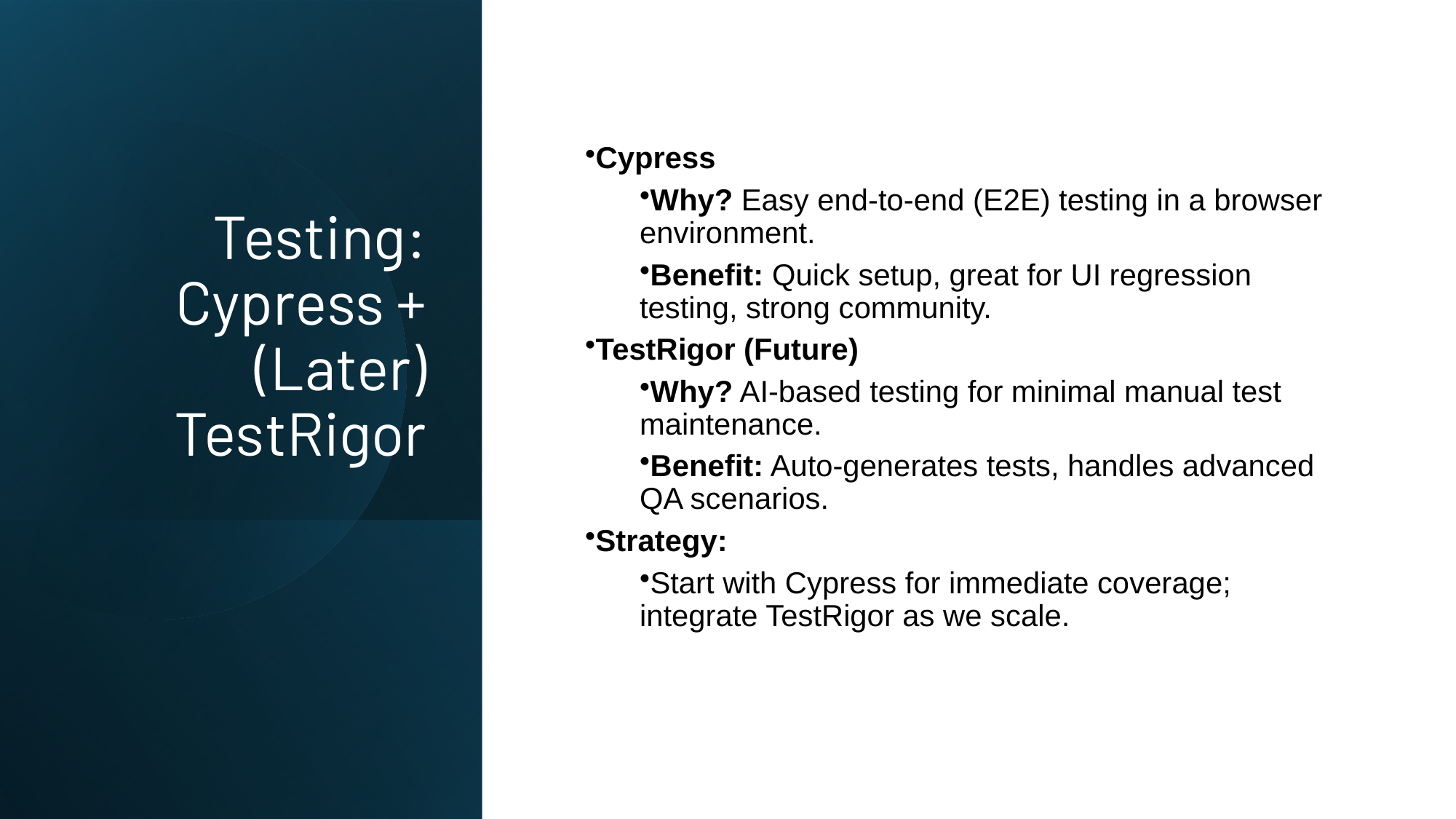

# Testing: Cypress + (Later) TestRigor
Cypress
Why? Easy end-to-end (E2E) testing in a browser environment.
Benefit: Quick setup, great for UI regression testing, strong community.
TestRigor (Future)
Why? AI-based testing for minimal manual test maintenance.
Benefit: Auto-generates tests, handles advanced QA scenarios.
Strategy:
Start with Cypress for immediate coverage; integrate TestRigor as we scale.